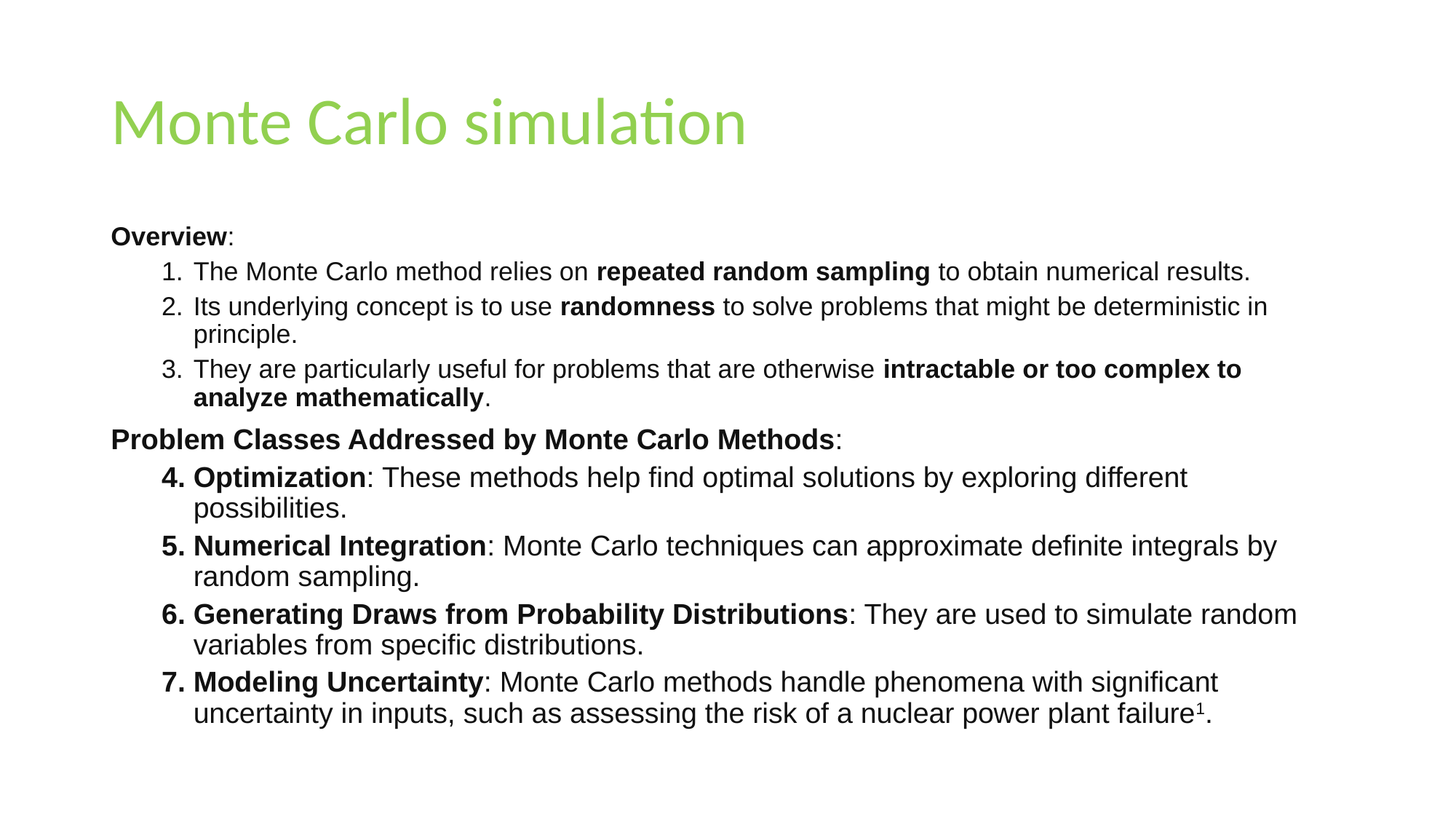

# Monte Carlo simulation
Overview:
The Monte Carlo method relies on repeated random sampling to obtain numerical results.
Its underlying concept is to use randomness to solve problems that might be deterministic in principle.
They are particularly useful for problems that are otherwise intractable or too complex to analyze mathematically.
Problem Classes Addressed by Monte Carlo Methods:
Optimization: These methods help find optimal solutions by exploring different possibilities.
Numerical Integration: Monte Carlo techniques can approximate definite integrals by random sampling.
Generating Draws from Probability Distributions: They are used to simulate random variables from specific distributions.
Modeling Uncertainty: Monte Carlo methods handle phenomena with significant uncertainty in inputs, such as assessing the risk of a nuclear power plant failure1.